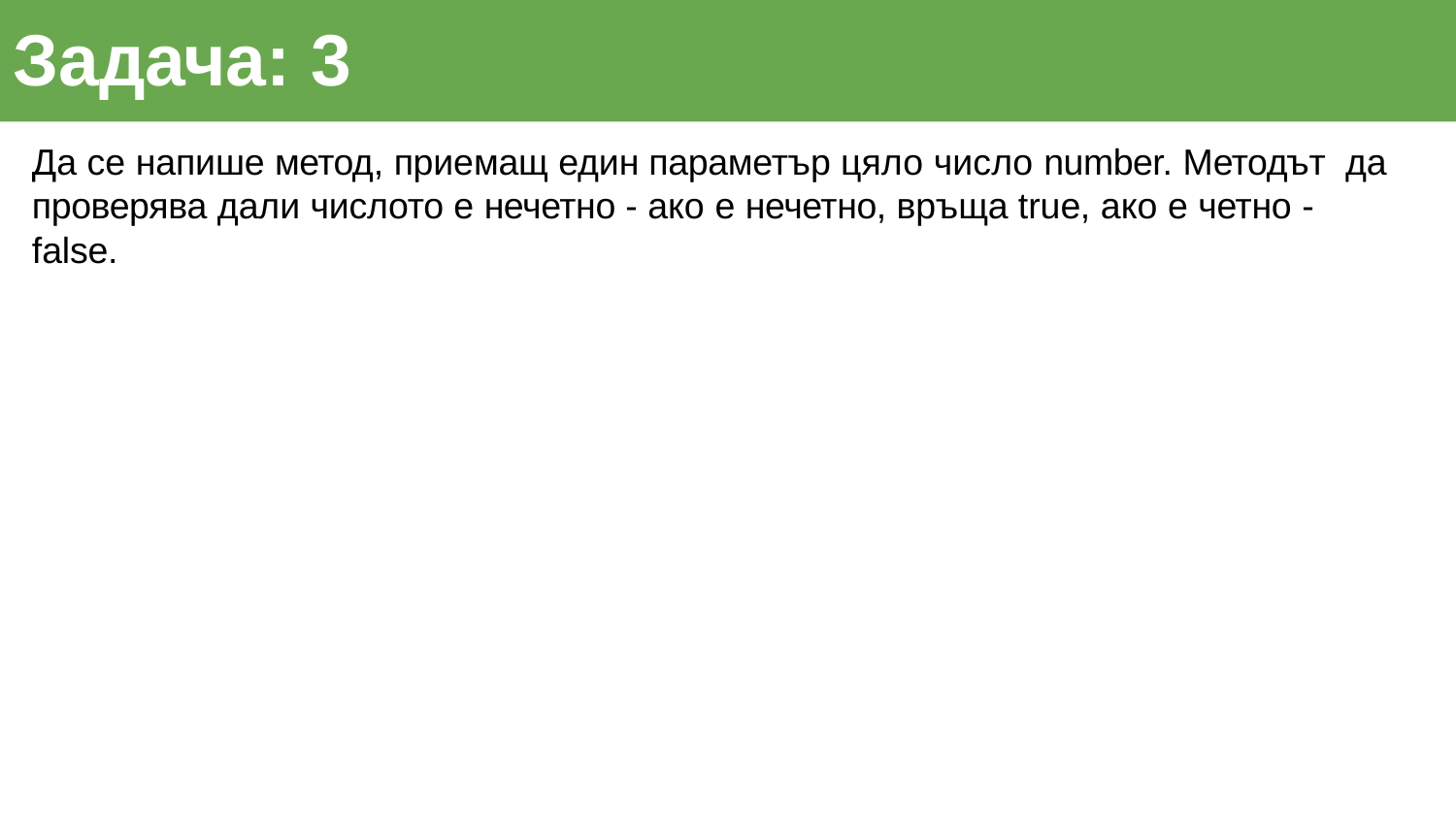

Задача: 3
Да се напише метод, приемащ един параметър цяло число number. Методът  да проверява дали числото е нечетно - ако е нечетно, връща true, ако е четно -  false.